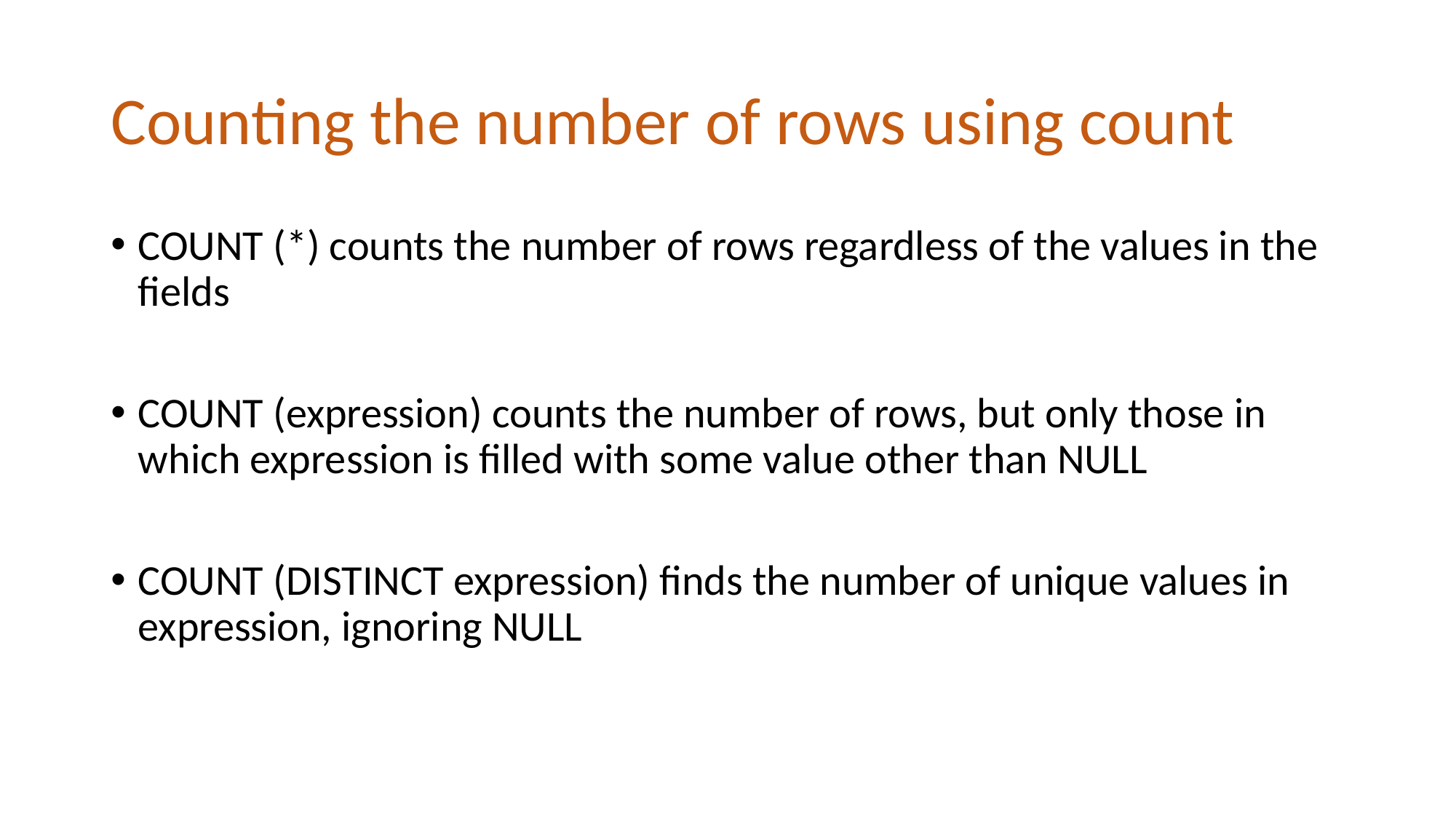

# Counting the number of rows using count
COUNT (*) counts the number of rows regardless of the values in the fields

COUNT (expression) counts the number of rows, but only those in which expression is filled with some value other than NULL

COUNT (DISTINCT expression) finds the number of unique values in expression, ignoring NULL